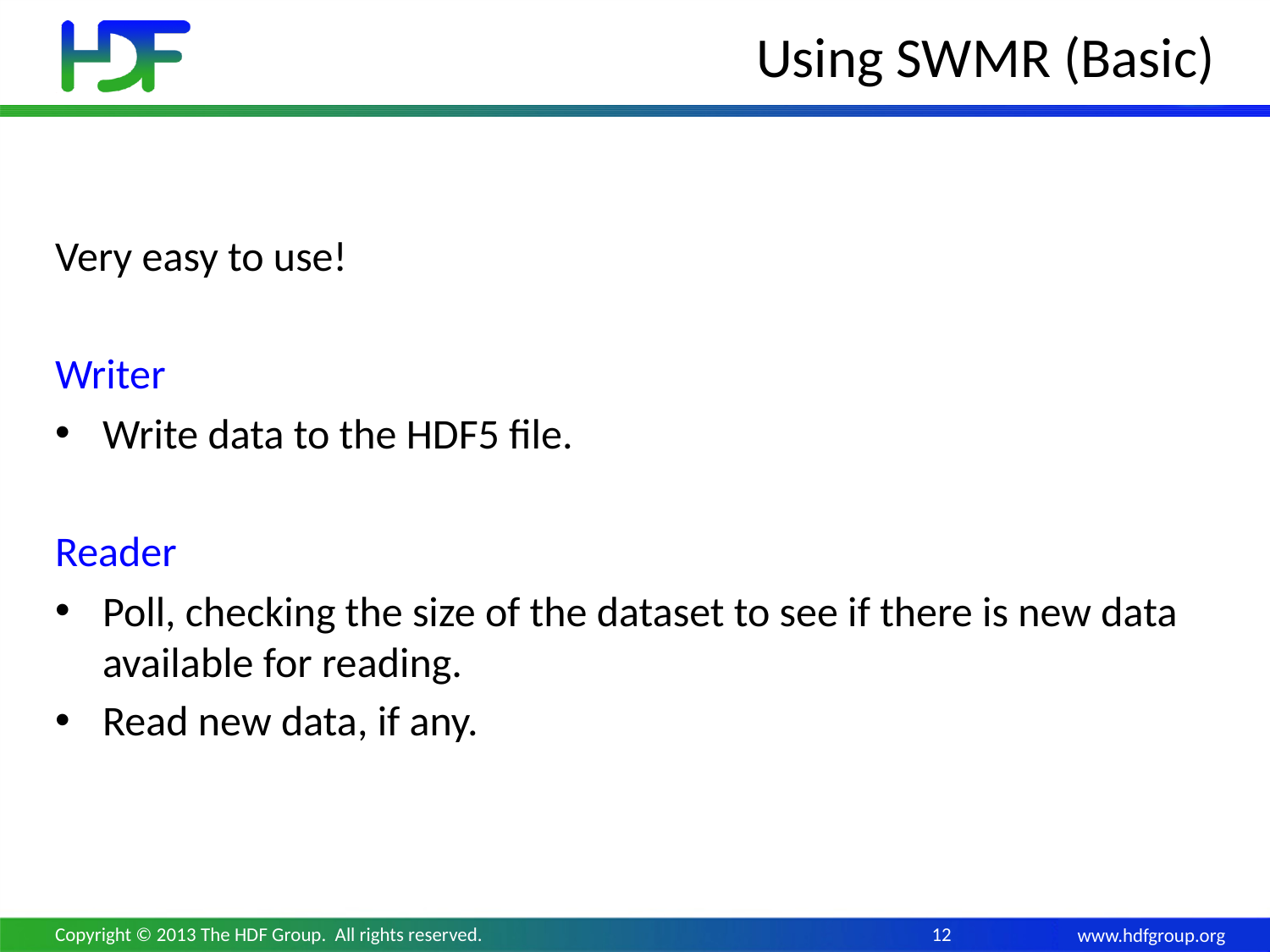

# Using SWMR (Basic)
Very easy to use!

Writer
Write data to the HDF5 file.

Reader
Poll, checking the size of the dataset to see if there is new data available for reading.
Read new data, if any.

Copyright © 2013 The HDF Group.  All rights reserved.
12